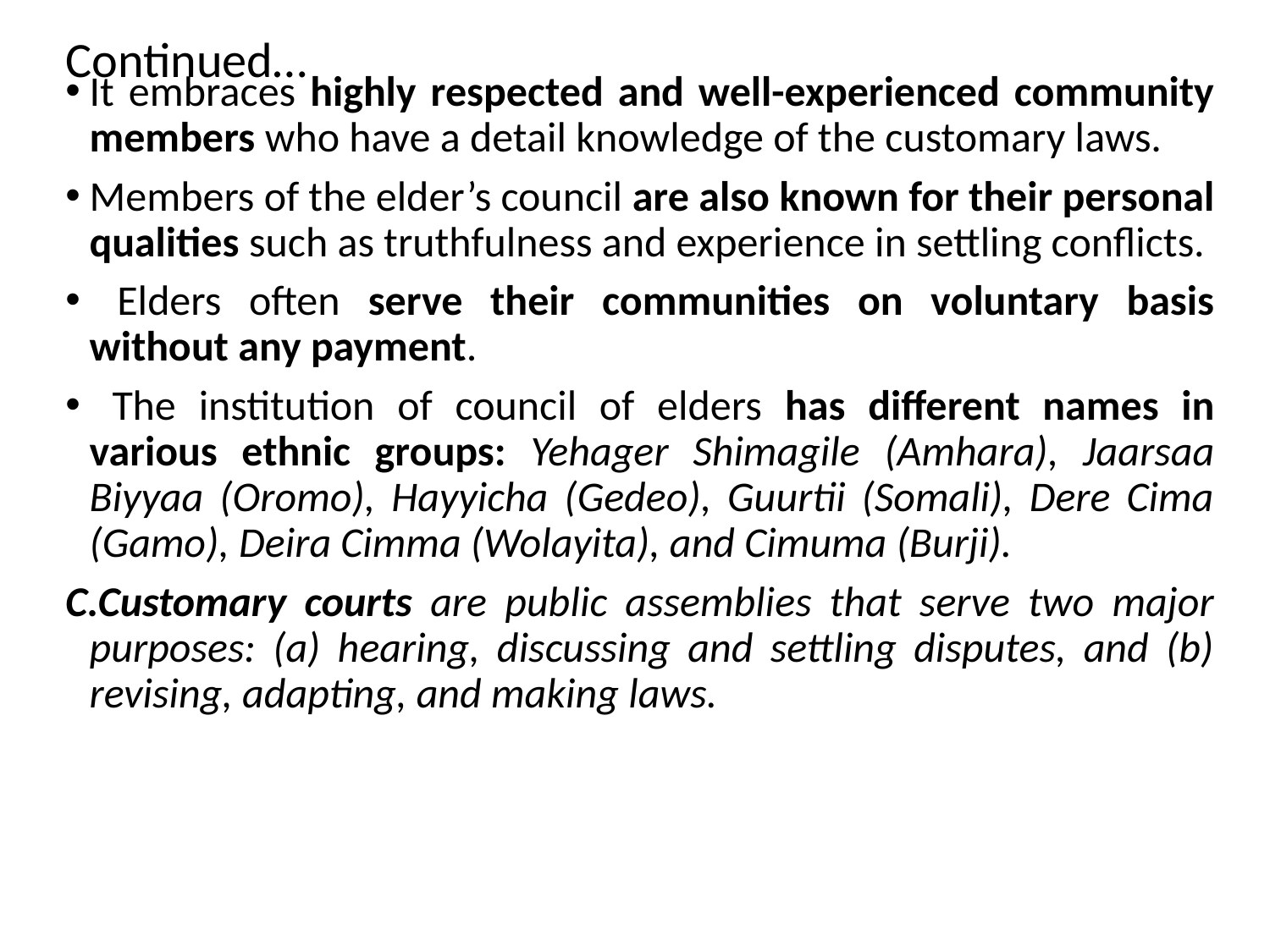

# Continued…
It embraces highly respected and well-experienced community members who have a detail knowledge of the customary laws.
Members of the elder’s council are also known for their personal qualities such as truthfulness and experience in settling conflicts.
 Elders often serve their communities on voluntary basis without any payment.
 The institution of council of elders has different names in various ethnic groups: Yehager Shimagile (Amhara), Jaarsaa Biyyaa (Oromo), Hayyicha (Gedeo), Guurtii (Somali), Dere Cima (Gamo), Deira Cimma (Wolayita), and Cimuma (Burji).
C.Customary courts are public assemblies that serve two major purposes: (a) hearing, discussing and settling disputes, and (b) revising, adapting, and making laws.